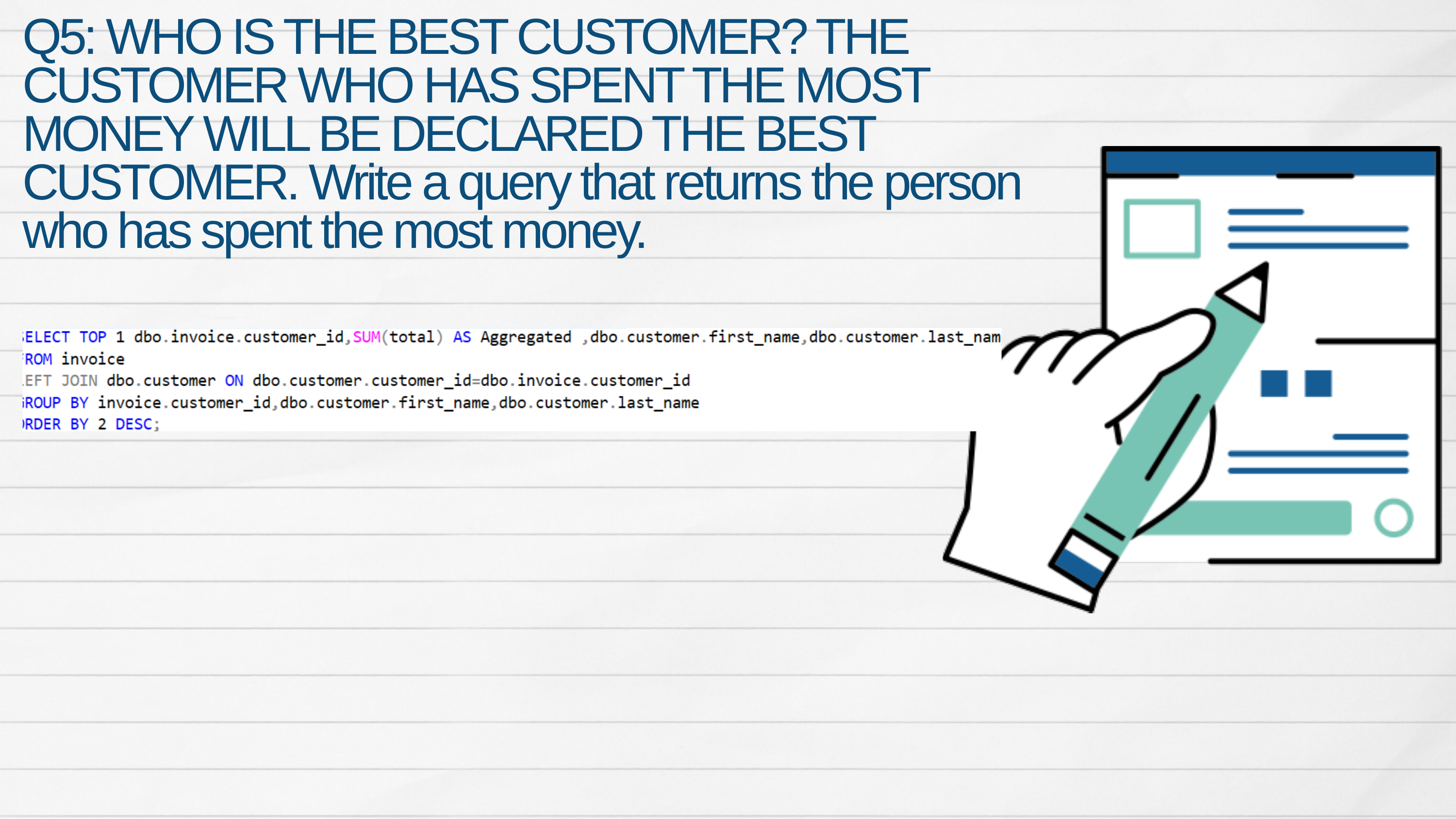

Q5: WHO IS THE BEST CUSTOMER? THE CUSTOMER WHO HAS SPENT THE MOST MONEY WILL BE DECLARED THE BEST CUSTOMER. Write a query that returns the person who has spent the most money.